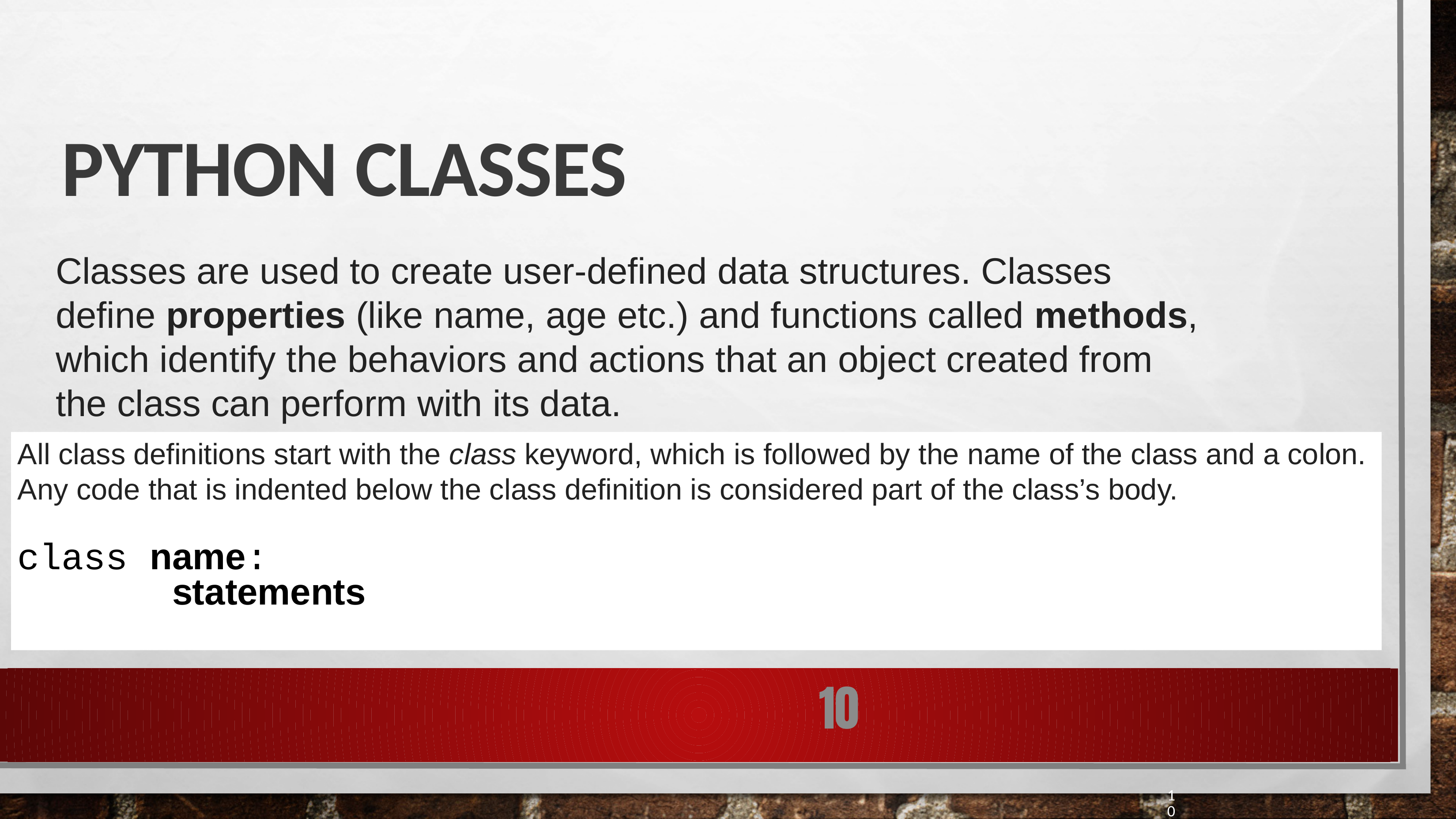

# Python classes
Classes are used to create user-defined data structures. Classes define properties (like name, age etc.) and functions called methods, which identify the behaviors and actions that an object created from the class can perform with its data.

All class definitions start with the class keyword, which is followed by the name of the class and a colon.
Any code that is indented below the class definition is considered part of the class’s body.

class name:
	    statements

10
10